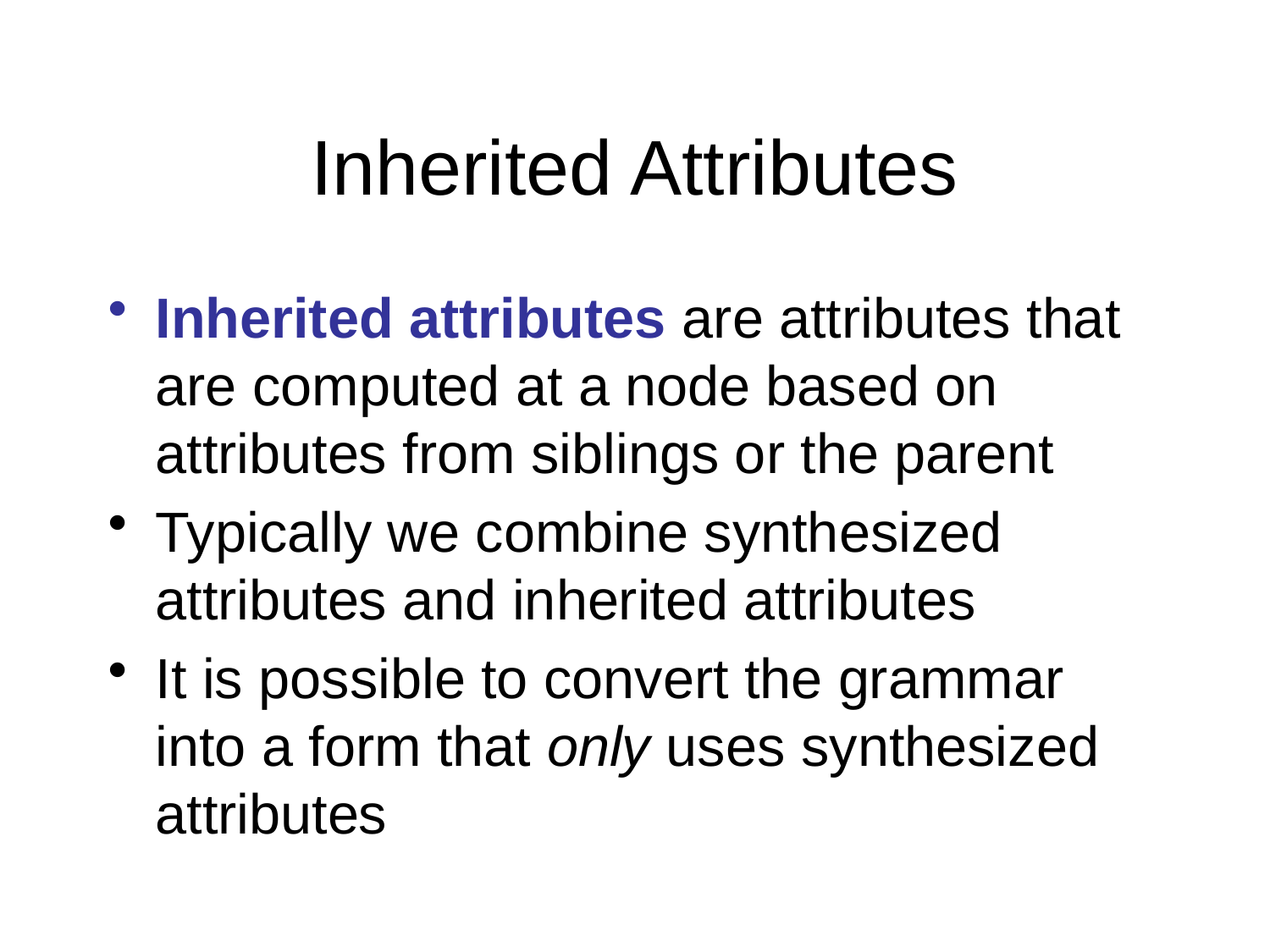

# Inherited Attributes
Inherited attributes are attributes that are computed at a node based on attributes from siblings or the parent
Typically we combine synthesized attributes and inherited attributes
It is possible to convert the grammar into a form that only uses synthesized attributes